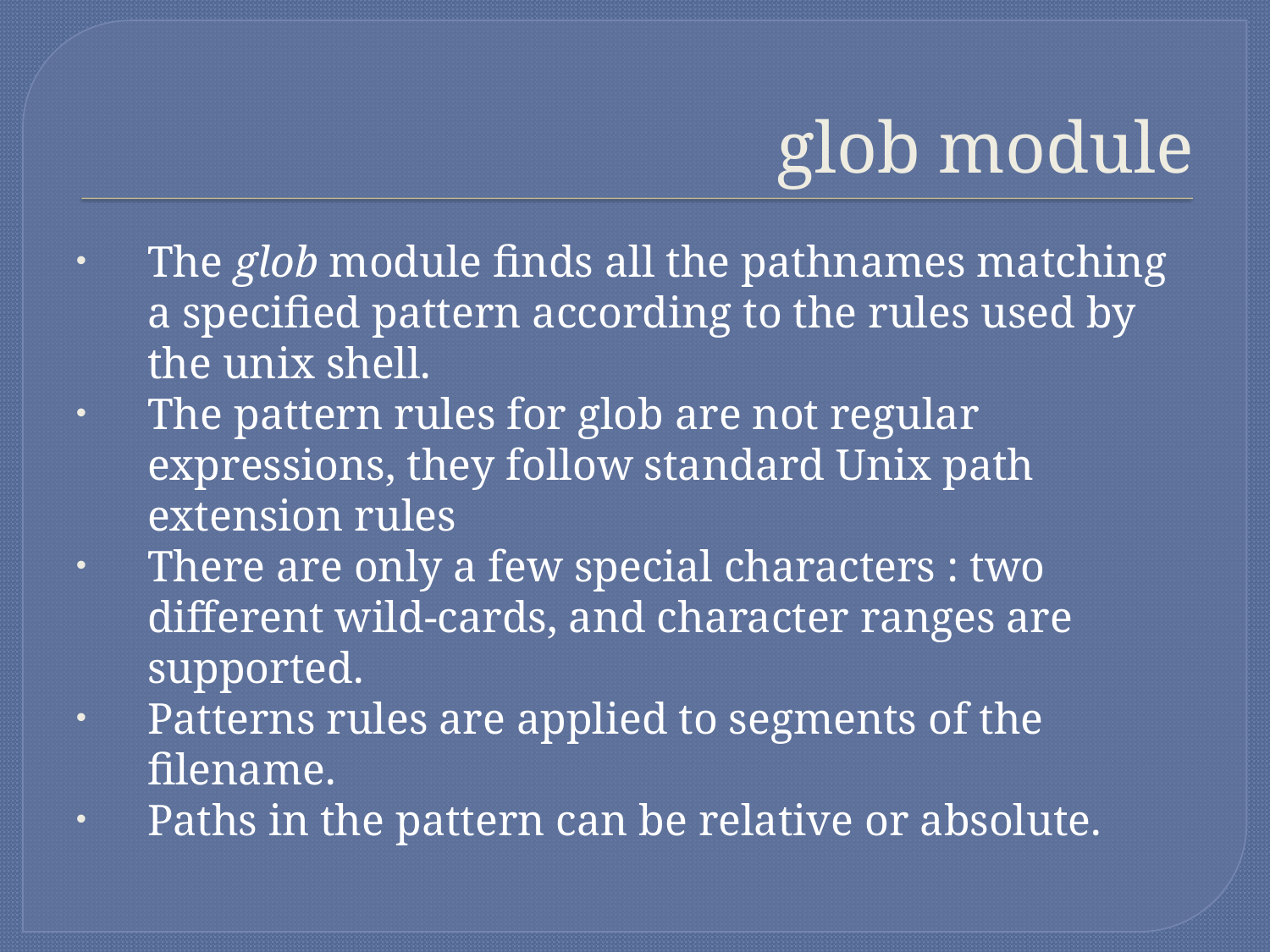

# glob module
The glob module finds all the pathnames matching a specified pattern according to the rules used by the unix shell.
The pattern rules for glob are not regular expressions, they follow standard Unix path extension rules
There are only a few special characters : two different wild-cards, and character ranges are supported.
Patterns rules are applied to segments of the filename.
Paths in the pattern can be relative or absolute.